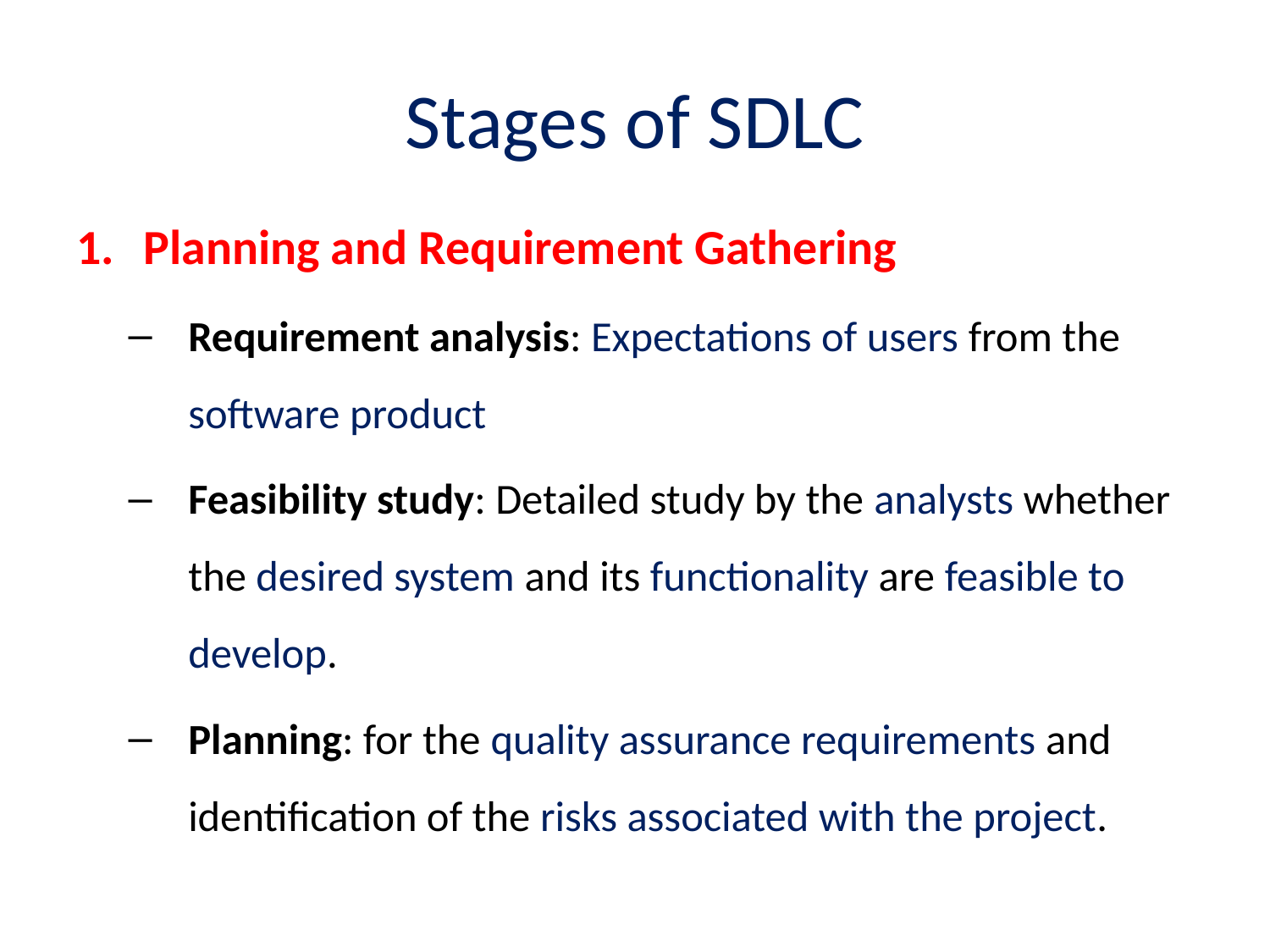

# Stages of SDLC
Planning and Requirement Gathering
Requirement analysis: Expectations of users from the software product
Feasibility study: Detailed study by the analysts whether the desired system and its functionality are feasible to develop.
Planning: for the quality assurance requirements and identification of the risks associated with the project.